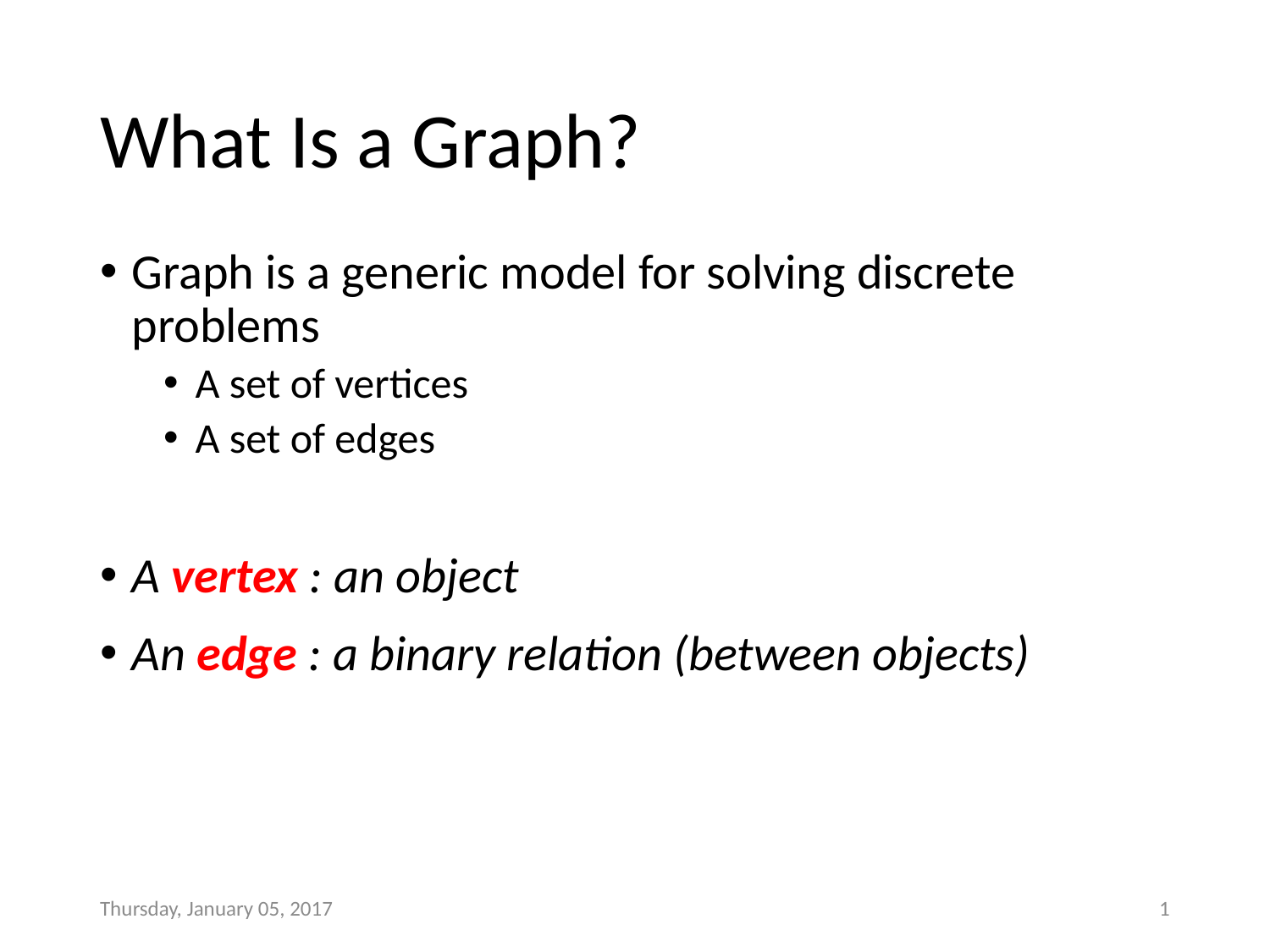

# What Is a Graph?
Graph is a generic model for solving discrete problems
A set of vertices
A set of edges

A vertex : an object
An edge : a binary relation (between objects)
Thursday, January 05, 2017
1